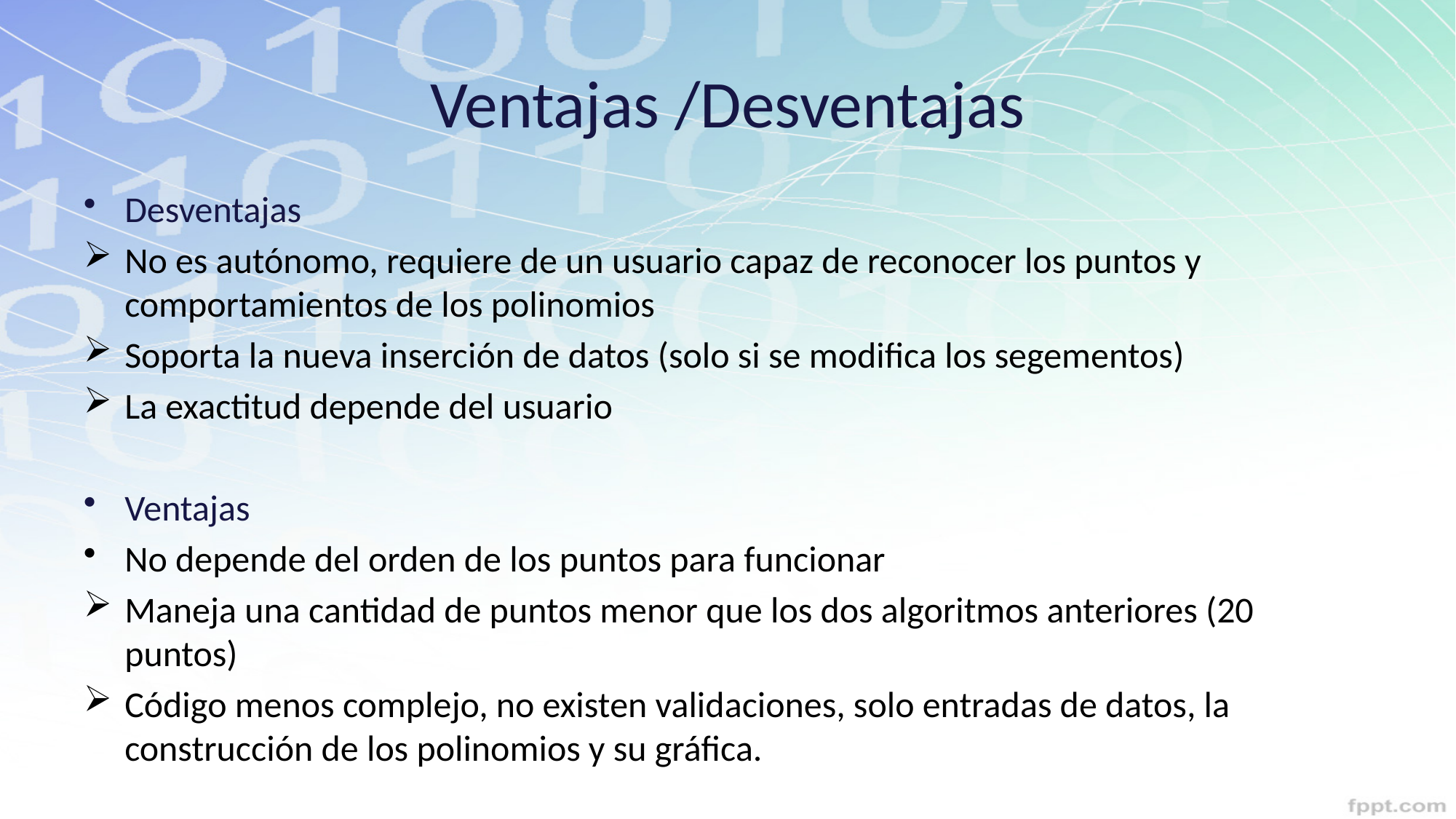

# Ventajas /Desventajas
Desventajas
No es autónomo, requiere de un usuario capaz de reconocer los puntos y comportamientos de los polinomios
Soporta la nueva inserción de datos (solo si se modifica los segementos)
La exactitud depende del usuario

Ventajas
No depende del orden de los puntos para funcionar
Maneja una cantidad de puntos menor que los dos algoritmos anteriores (20 puntos)
Código menos complejo, no existen validaciones, solo entradas de datos, la construcción de los polinomios y su gráfica.